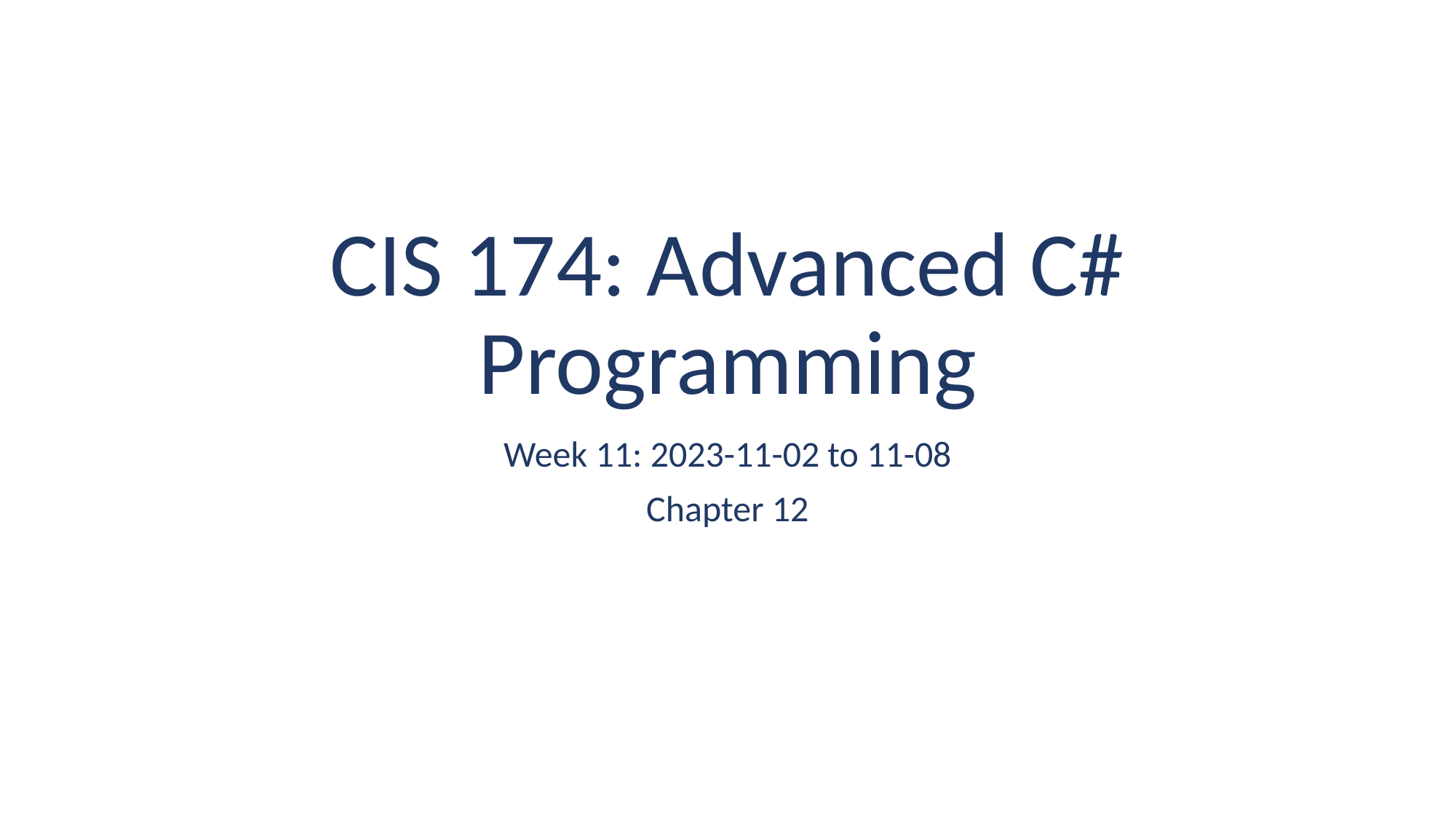

# CIS 174: Advanced C# Programming
Week 11: 2023-11-02 to 11-08
Chapter 12